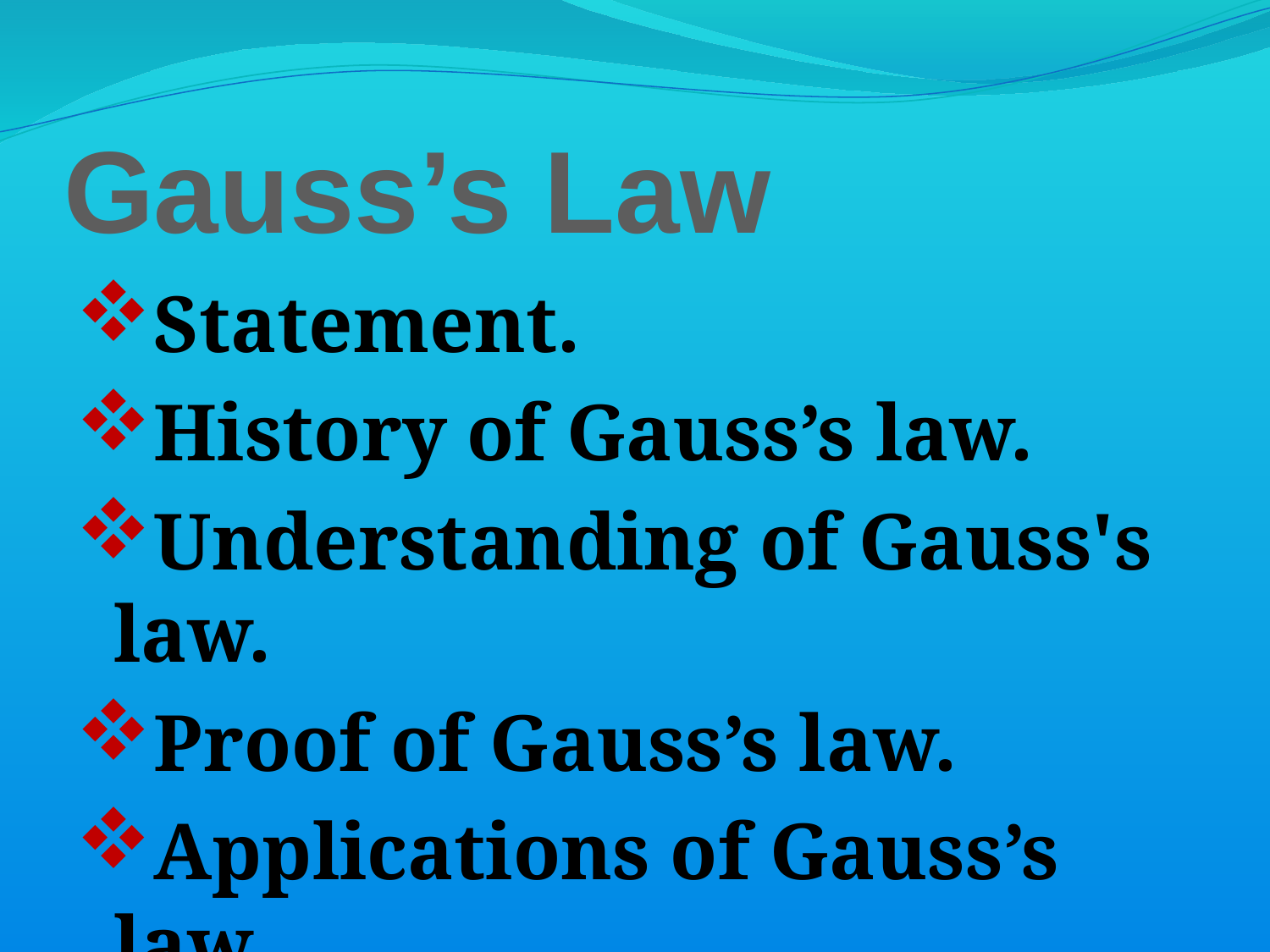

# Gauss’s Law
Statement.
History of Gauss’s law.
Understanding of Gauss's law.
Proof of Gauss’s law.
Applications of Gauss’s law.